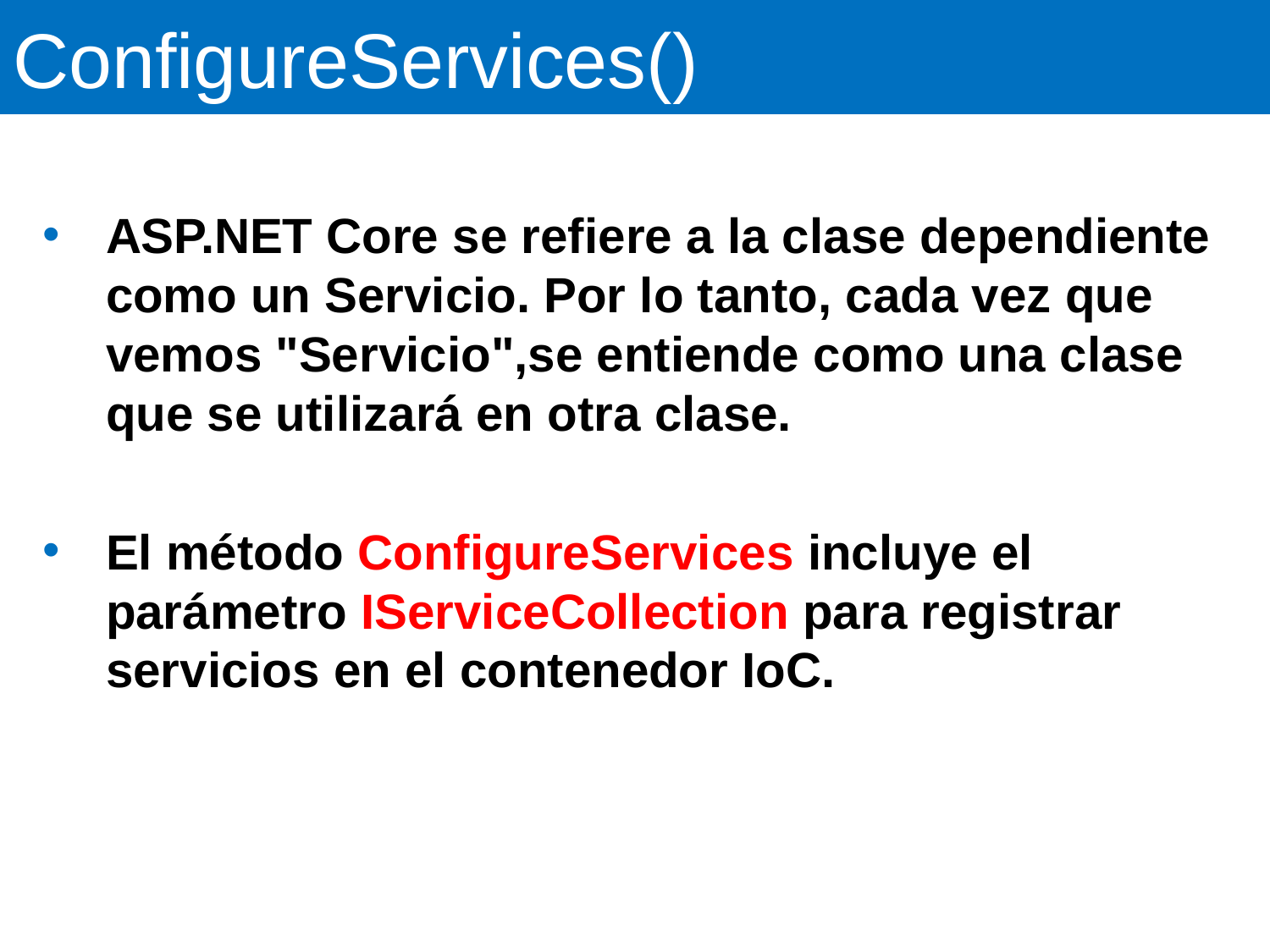

# ConfigureServices()

ASP.NET Core se refiere a la clase dependiente como un Servicio. Por lo tanto, cada vez que vemos "Servicio",se entiende como una clase que se utilizará en otra clase.

El método ConfigureServices incluye el parámetro IServiceCollection para registrar servicios en el contenedor IoC.